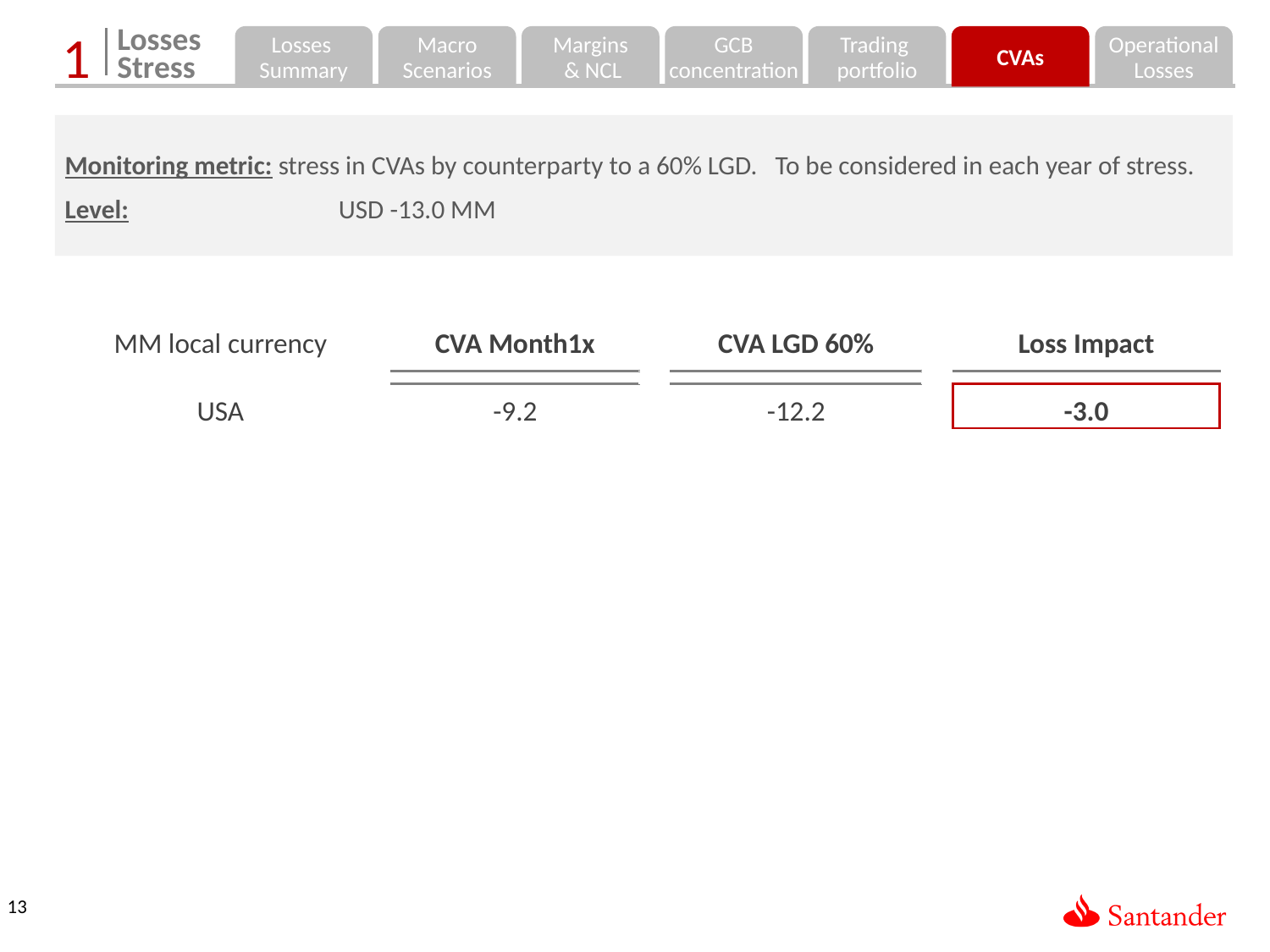

Losses
Stress
Losses
Summary
Macro
Scenarios
Margins
 & NCL
GCB
concentration
Trading
portfolio
CVAs
Operational
Losses
1
Monitoring metric: stress in CVAs by counterparty to a 60% LGD.   To be considered in each year of stress.
Level:  		USD -13.0 MM
| MM local currency | CVA Month1x |  | CVA LGD 60% |  | Loss Impact |
| --- | --- | --- | --- | --- | --- |
|  |  |  |  |  |  |
|  |  |  |  |  |  |
| USA | -9.2 |  | -12.2 |  | -3.0 |